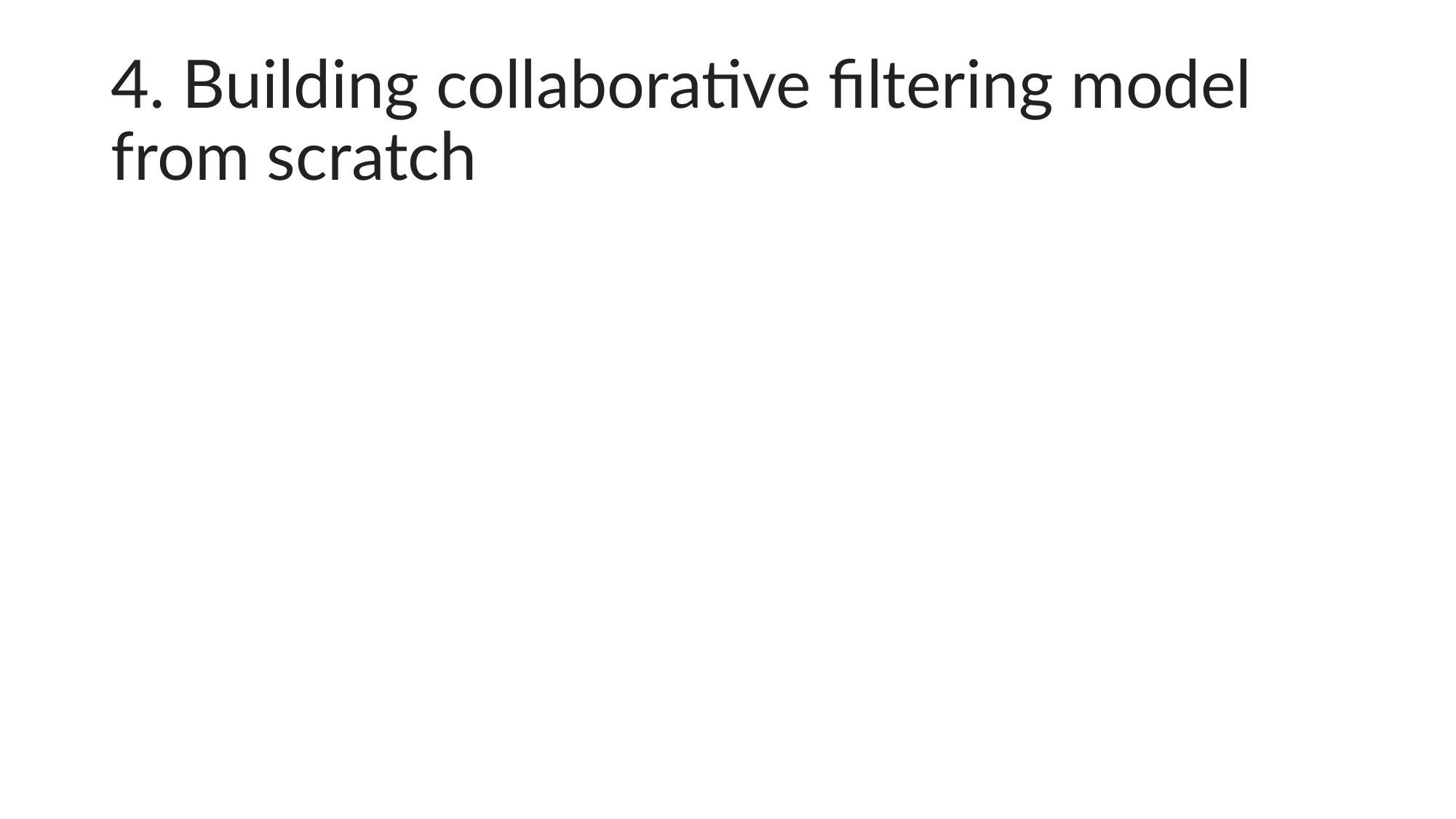

# 4. Building collaborative filtering model from scratch